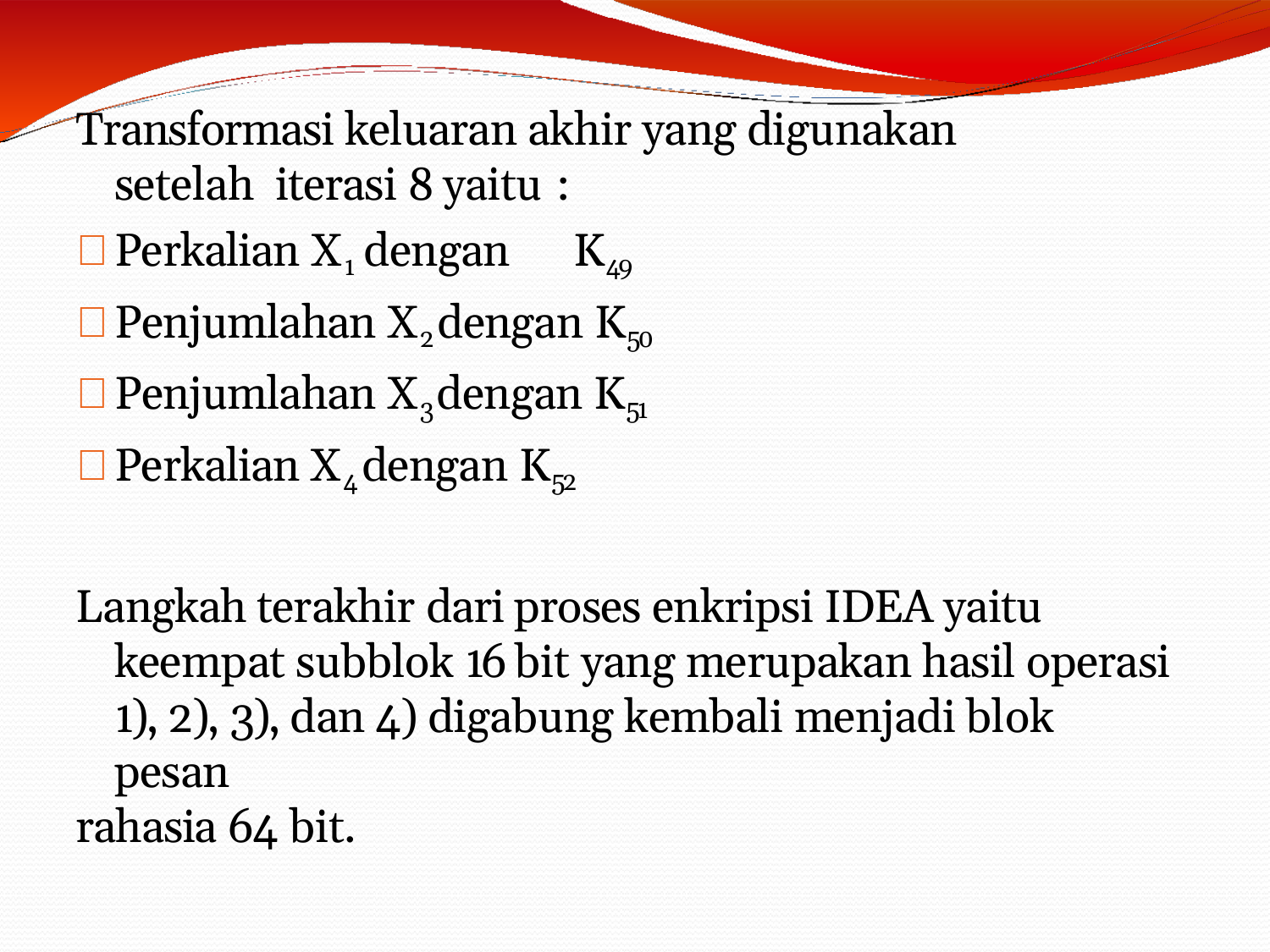

Transformasi keluaran akhir yang digunakan setelah  iterasi 8 yaitu :
Perkalian X1  dengan	K49
Penjumlahan X2 dengan K50
Penjumlahan X3 dengan K51
Perkalian X4 dengan K52

Langkah terakhir dari proses enkripsi IDEA yaitu  keempat subblok 16 bit yang merupakan hasil operasi  1), 2), 3), dan 4) digabung kembali menjadi blok pesan
rahasia 64 bit.